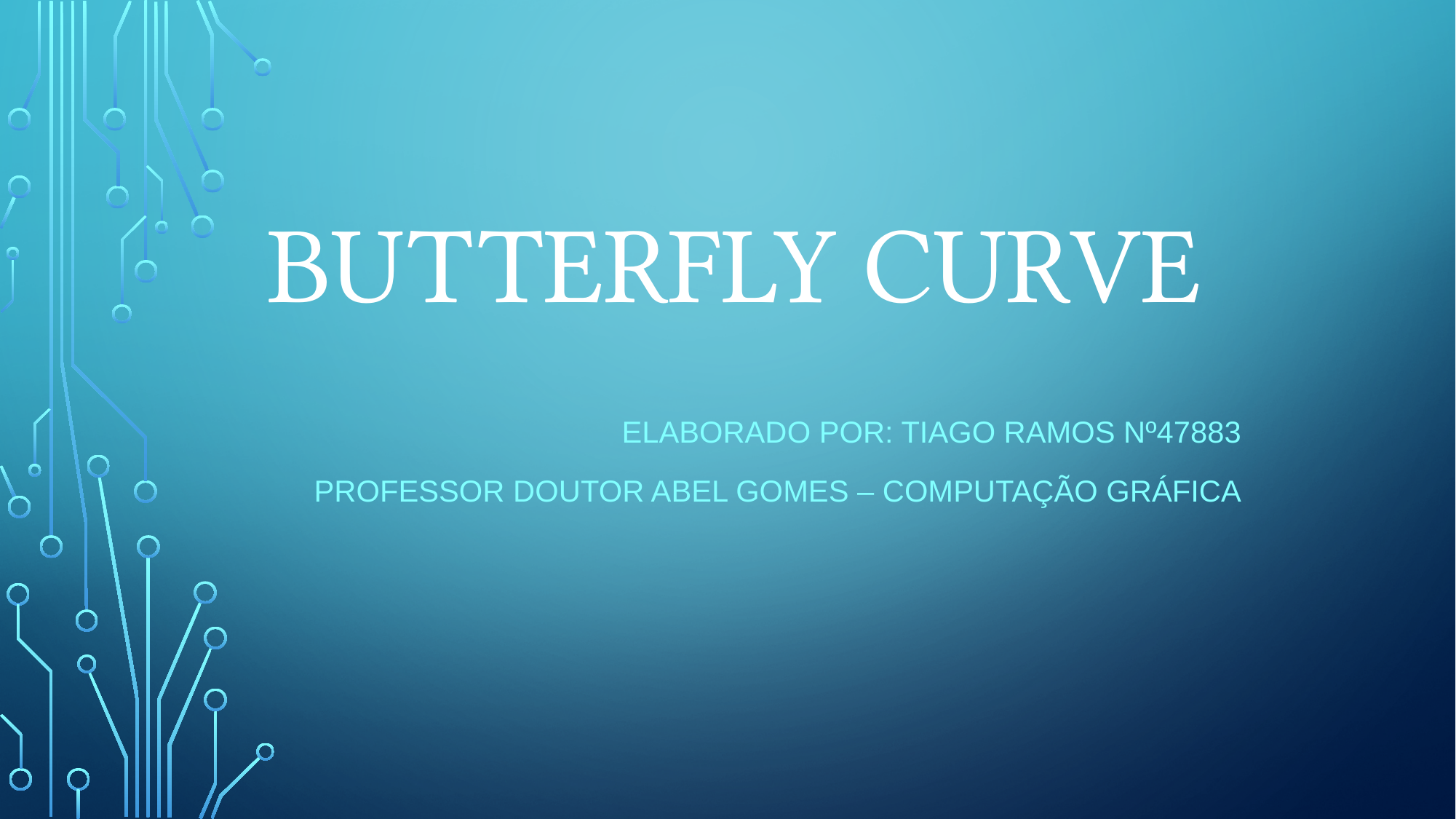

# Butterfly curve
Elaborado por: Tiago ramos nº47883
Professor doutor Abel Gomes – Computação gráfica